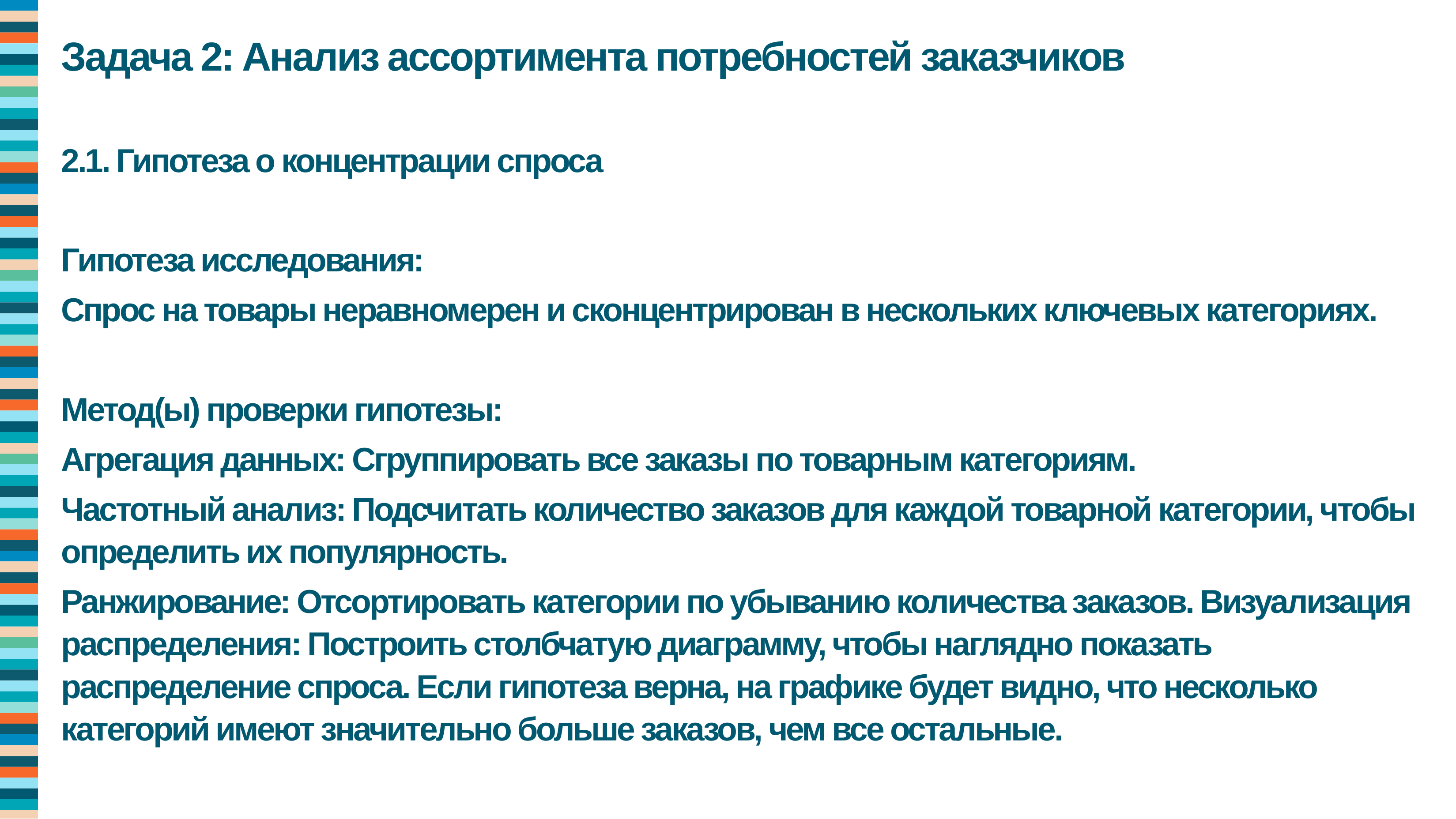

Задача 2: Анализ ассортимента потребностей заказчиков

2.1. Гипотеза о концентрации спроса

Гипотеза исследования:
Спрос на товары неравномерен и сконцентрирован в нескольких ключевых категориях.

Метод(ы) проверки гипотезы:
Агрегация данных: Сгруппировать все заказы по товарным категориям.
Частотный анализ: Подсчитать количество заказов для каждой товарной категории, чтобы определить их популярность.
Ранжирование: Отсортировать категории по убыванию количества заказов. Визуализация распределения: Построить столбчатую диаграмму, чтобы наглядно показать распределение спроса. Если гипотеза верна, на графике будет видно, что несколько категорий имеют значительно больше заказов, чем все остальные.